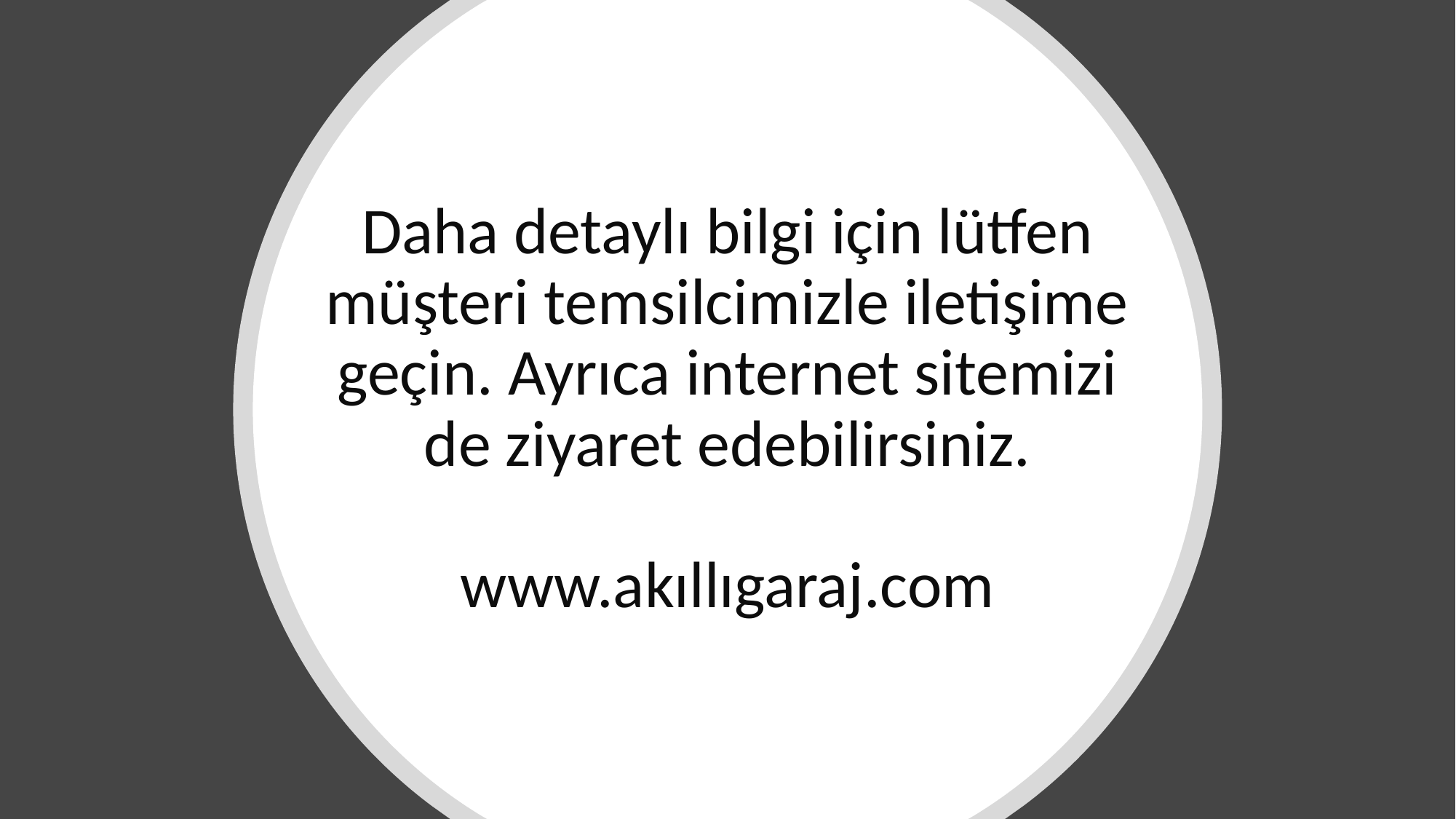

# Daha detaylı bilgi için lütfen müşteri temsilcimizle iletişime geçin. Ayrıca internet sitemizi de ziyaret edebilirsiniz. www.akıllıgaraj.com